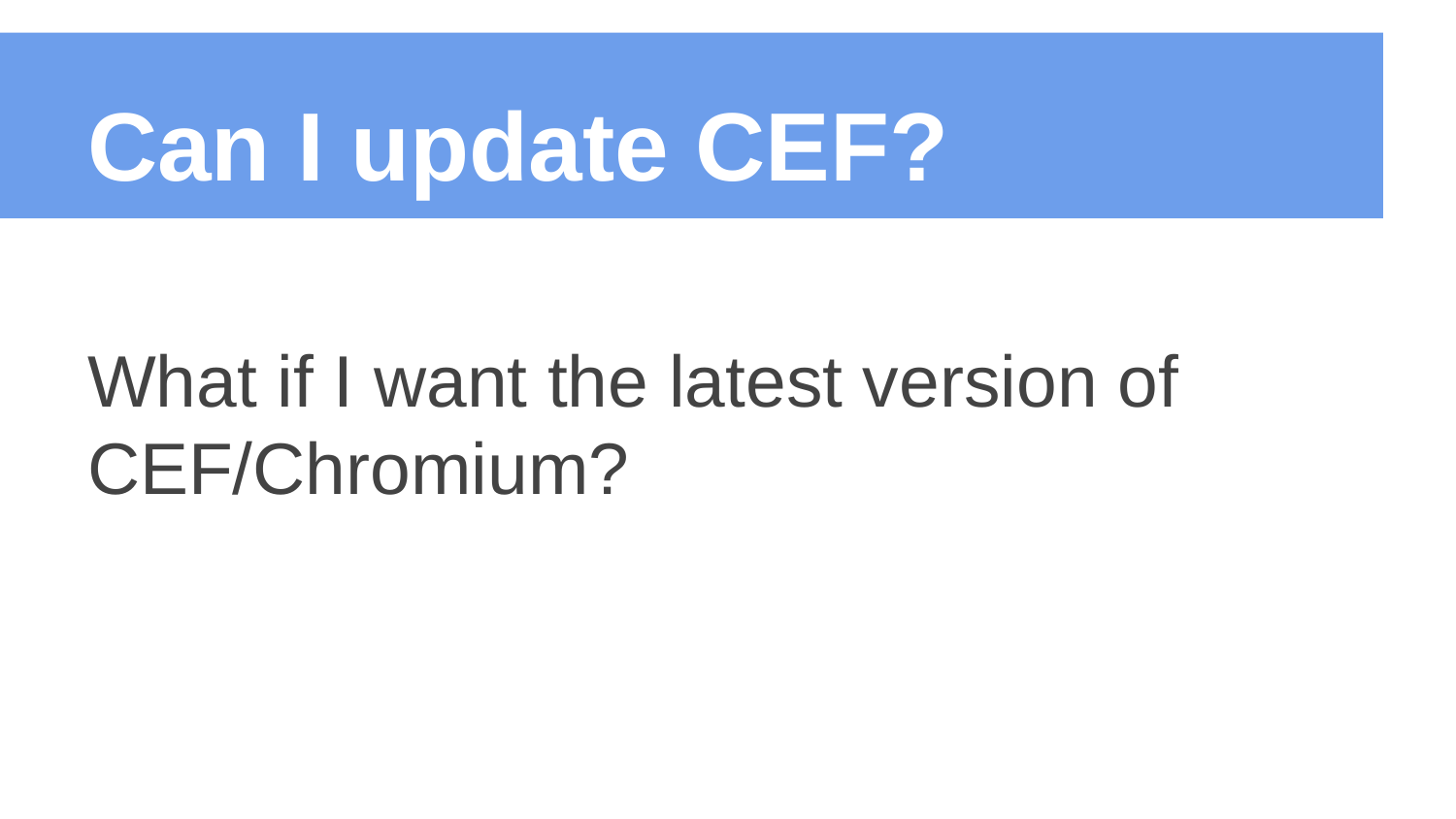

# Can I update CEF?

What if I want the latest version of CEF/Chromium?